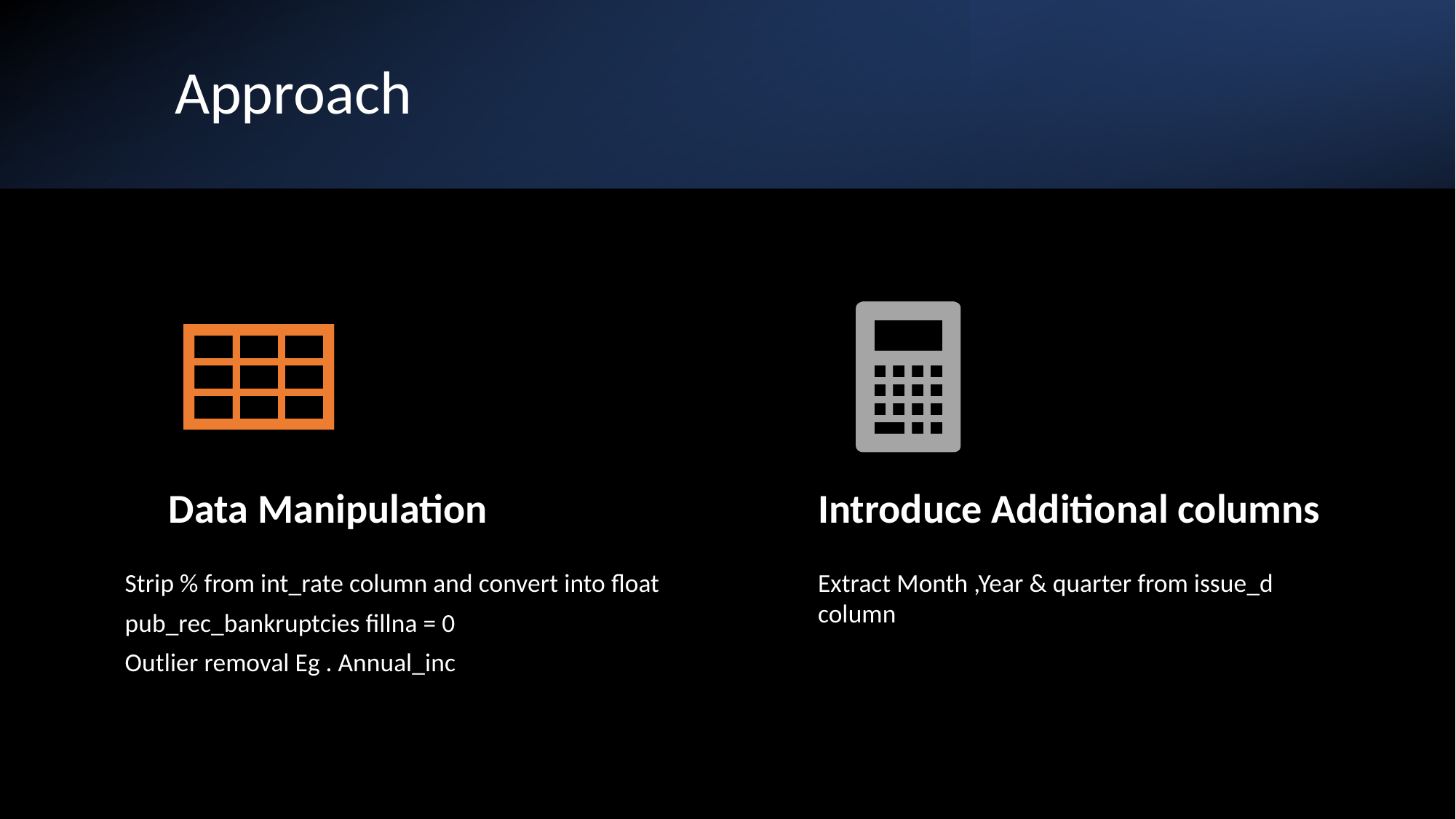

# Approach
Data Manipulation
Strip % from int_rate column and convert into float
pub_rec_bankruptcies fillna = 0
Outlier removal Eg . Annual_inc

Introduce Additional columns
Extract Month ,Year & quarter from issue_d column